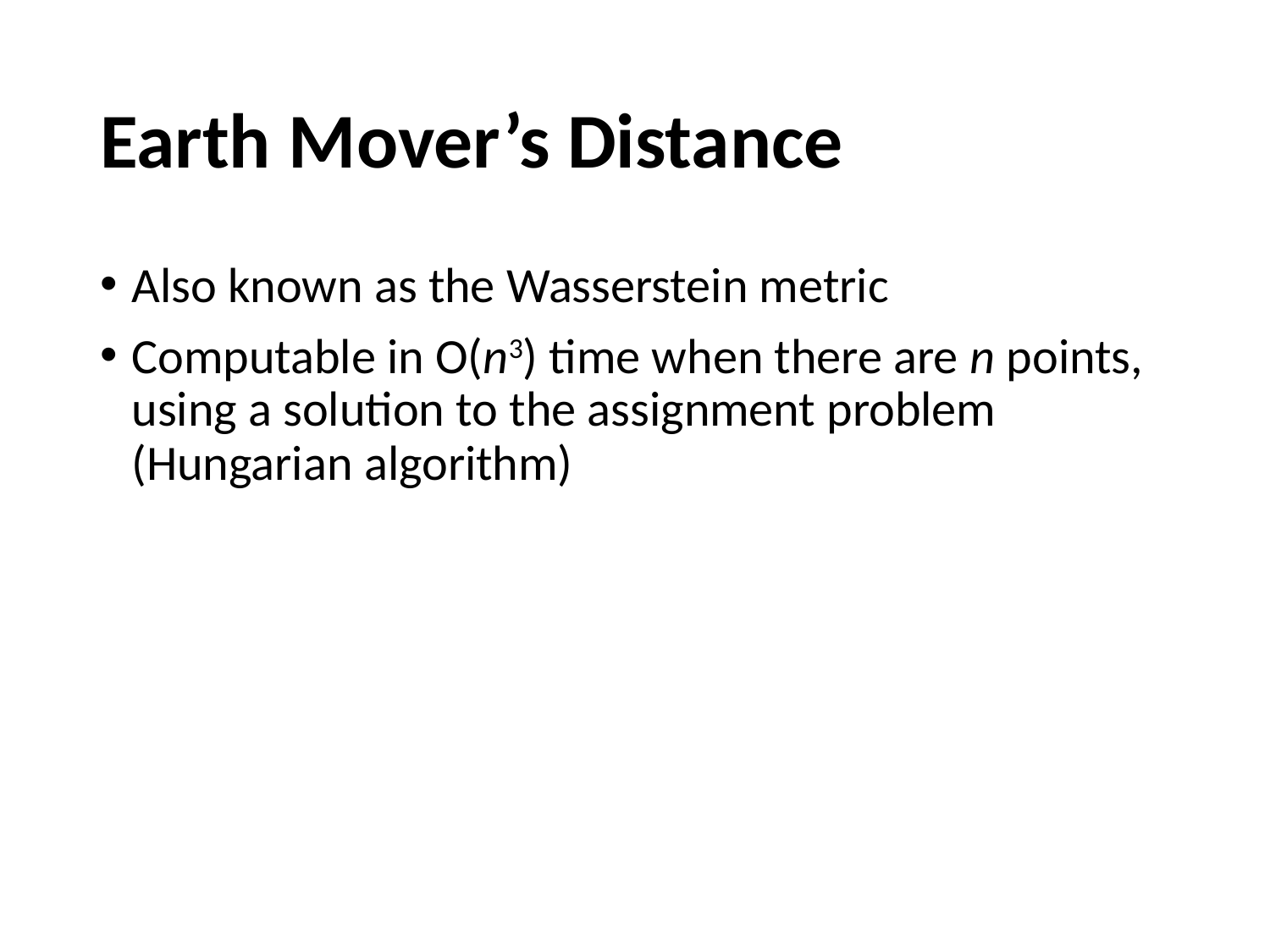

# Earth Mover’s Distance
Also known as the Wasserstein metric
Computable in O(n3) time when there are n points, using a solution to the assignment problem (Hungarian algorithm)